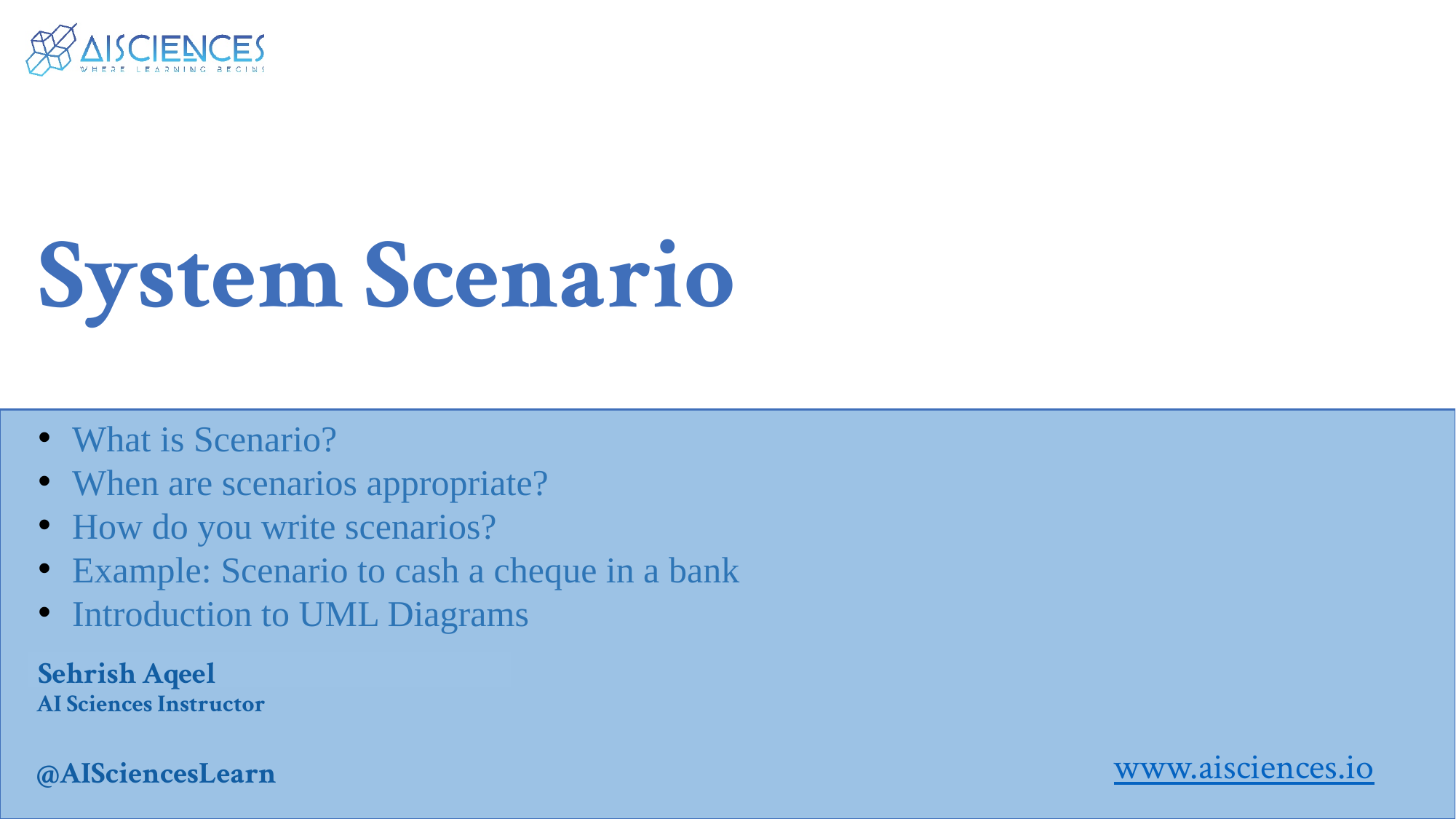

System Scenario
What is Scenario?
When are scenarios appropriate?
How do you write scenarios?
Example: Scenario to cash a cheque in a bank
Introduction to UML Diagrams
Sehrish Aqeel
www.aisciences.io